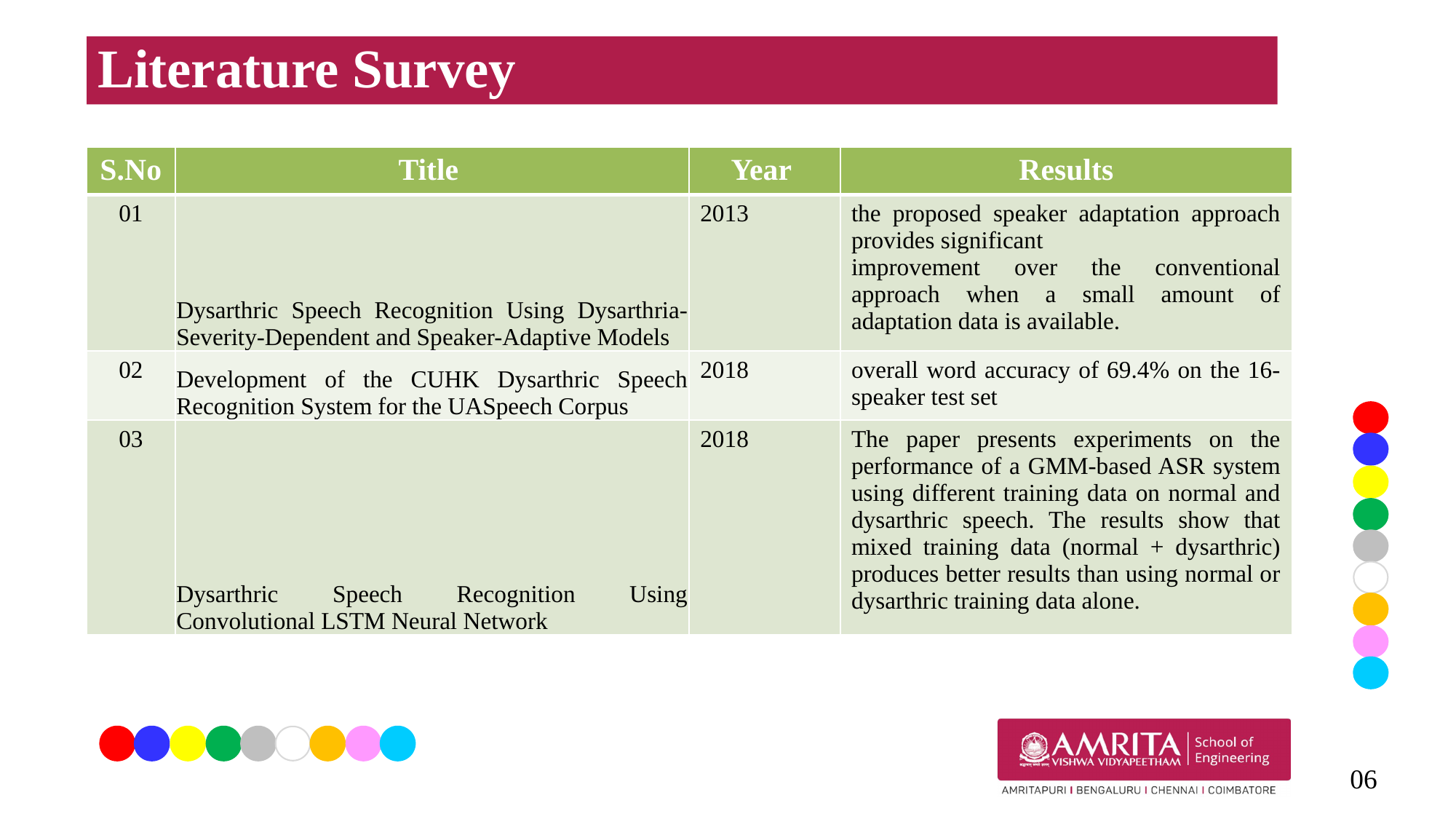

# Literature Survey
| S.No | Title | Year | Results |
| --- | --- | --- | --- |
| 01 | Dysarthric Speech Recognition Using Dysarthria-Severity-Dependent and Speaker-Adaptive Models | 2013 | the proposed speaker adaptation approach provides significant improvement over the conventional approach when a small amount of adaptation data is available. |
| 02 | Development of the CUHK Dysarthric Speech Recognition System for the UASpeech Corpus | 2018 | overall word accuracy of 69.4% on the 16-speaker test set |
| 03 | Dysarthric Speech Recognition Using Convolutional LSTM Neural Network | 2018 | The paper presents experiments on the performance of a GMM-based ASR system using different training data on normal and dysarthric speech. The results show that mixed training data (normal + dysarthric) produces better results than using normal or dysarthric training data alone. |
06